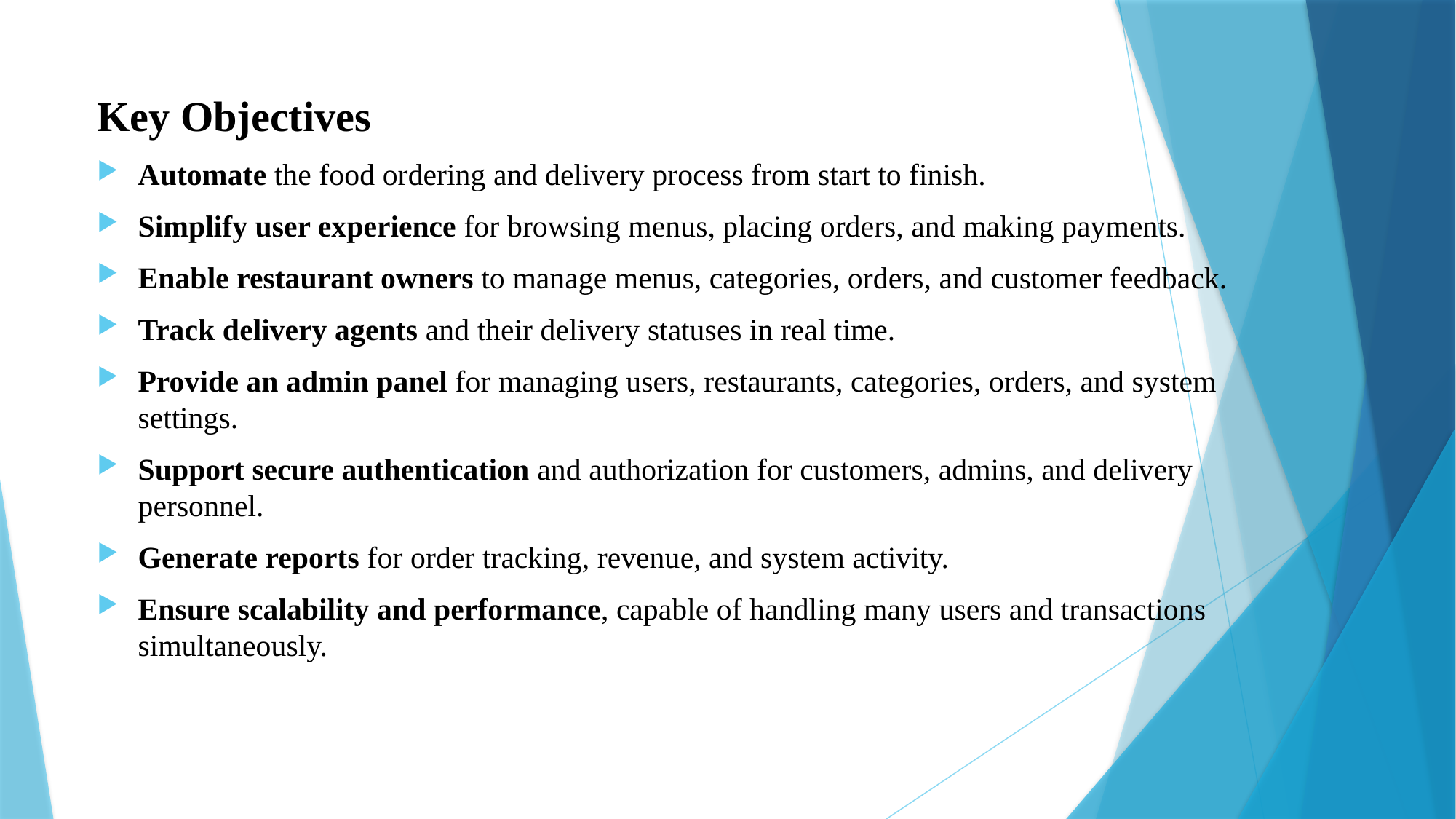

Key Objectives
Automate the food ordering and delivery process from start to finish.
Simplify user experience for browsing menus, placing orders, and making payments.
Enable restaurant owners to manage menus, categories, orders, and customer feedback.
Track delivery agents and their delivery statuses in real time.
Provide an admin panel for managing users, restaurants, categories, orders, and system settings.
Support secure authentication and authorization for customers, admins, and delivery personnel.
Generate reports for order tracking, revenue, and system activity.
Ensure scalability and performance, capable of handling many users and transactions simultaneously.